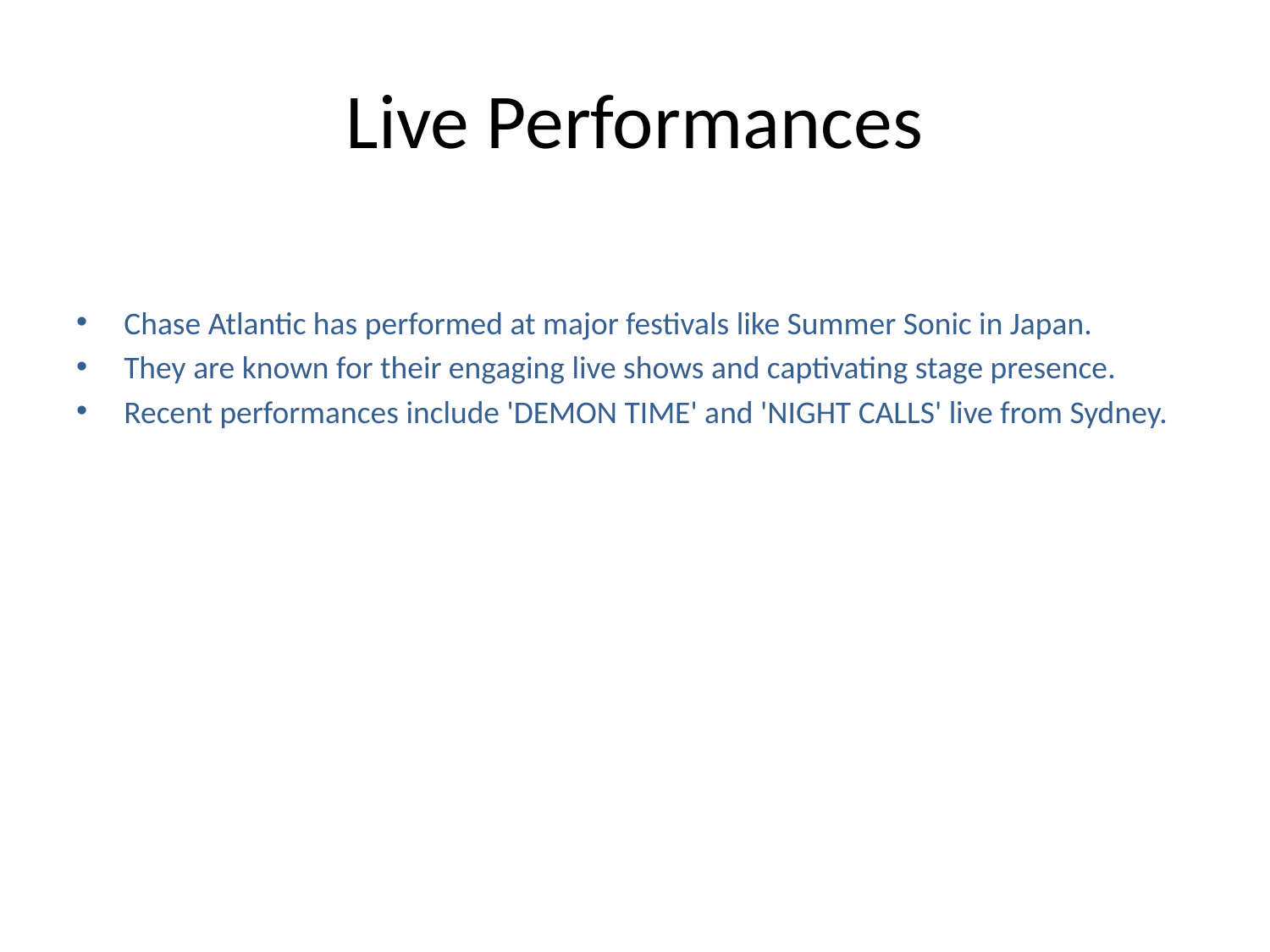

# Live Performances

Chase Atlantic has performed at major festivals like Summer Sonic in Japan.
They are known for their engaging live shows and captivating stage presence.
Recent performances include 'DEMON TIME' and 'NIGHT CALLS' live from Sydney.